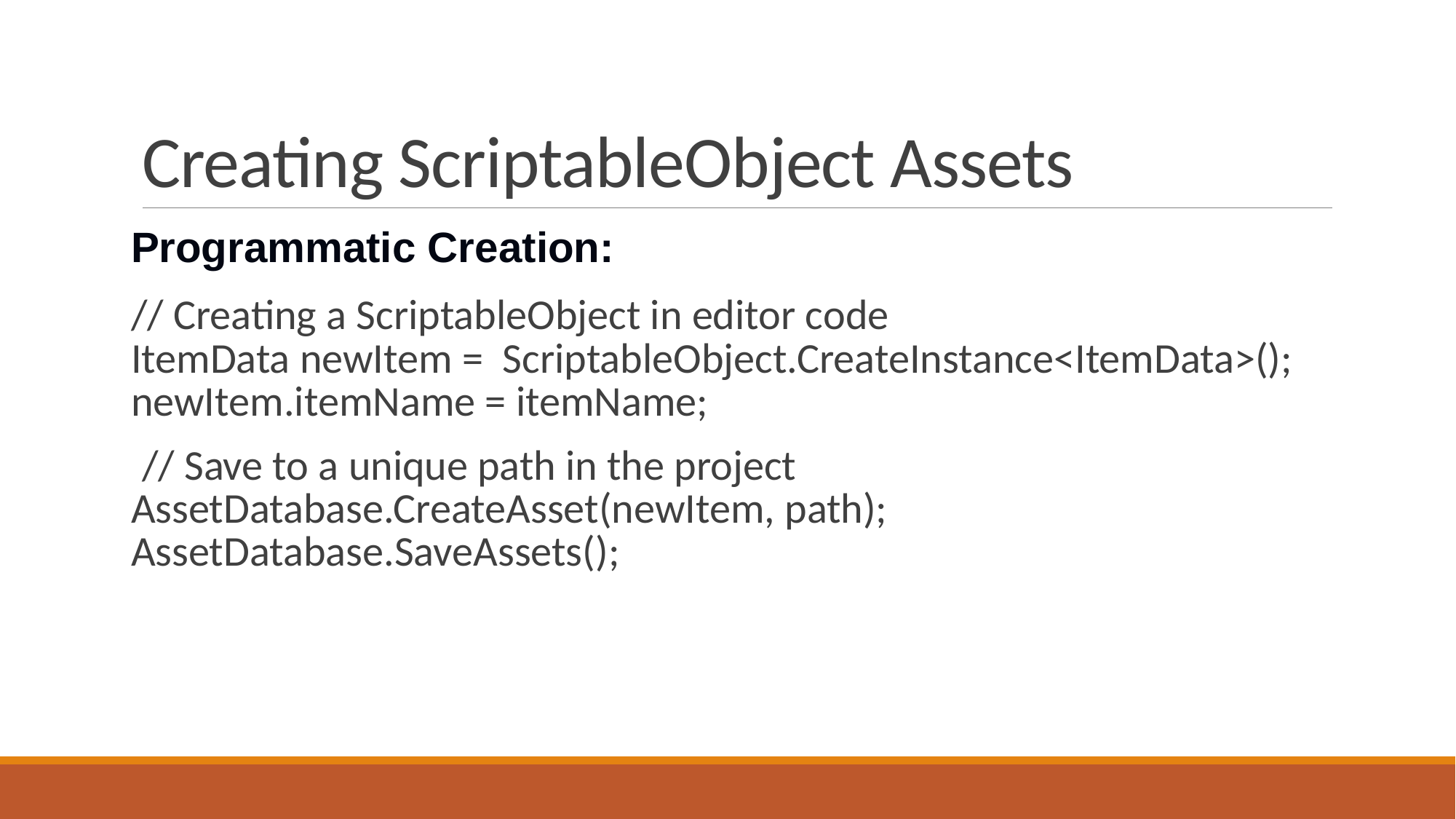

# Creating ScriptableObject Assets
Programmatic Creation:
// Creating a ScriptableObject in editor code
ItemData newItem =  ScriptableObject.CreateInstance<ItemData>();
newItem.itemName = itemName;
// Save to a unique path in the project
AssetDatabase.CreateAsset(newItem, path);
AssetDatabase.SaveAssets();